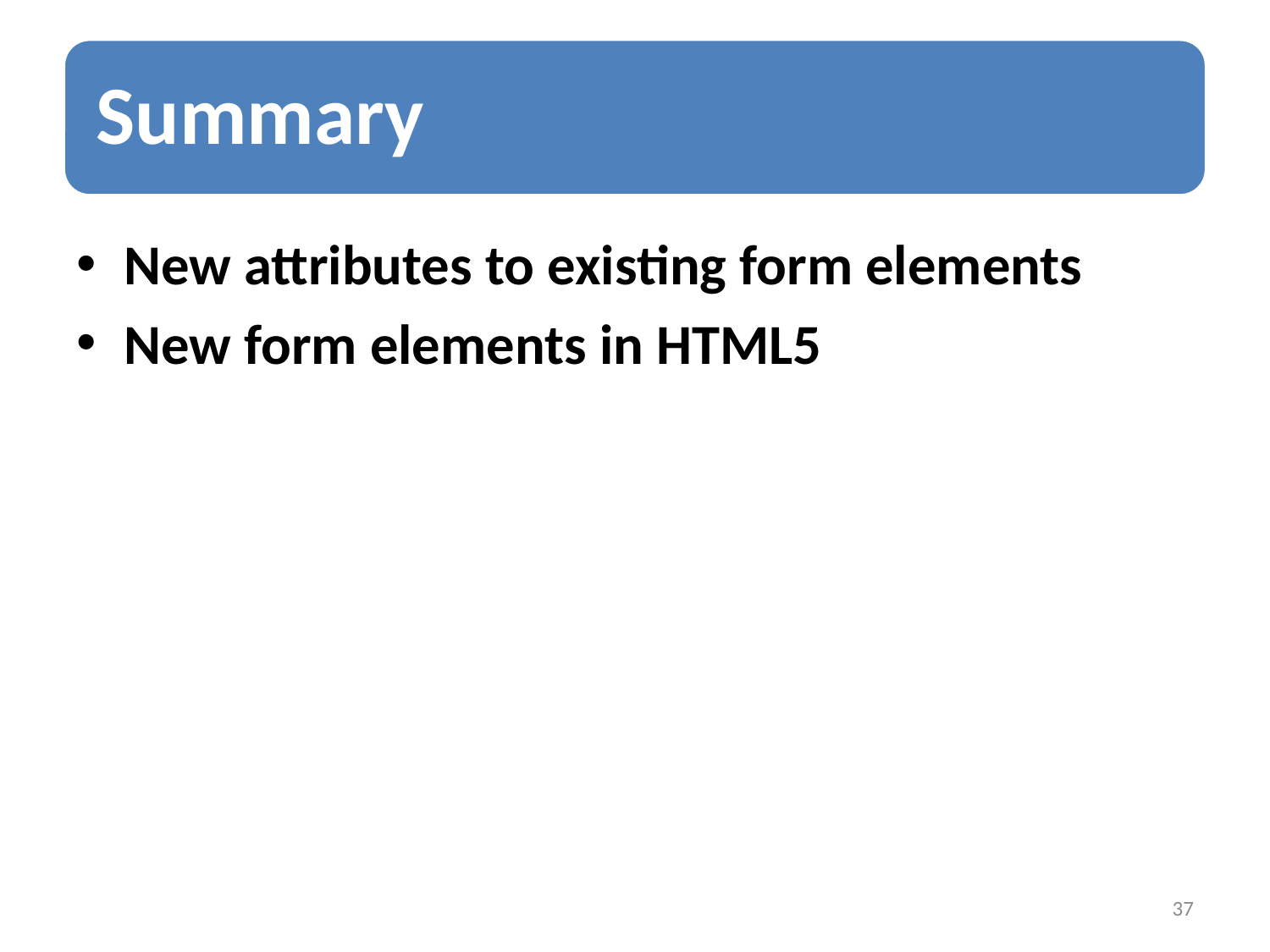

Summary
New attributes to existing form elements
New form elements in HTML5

37